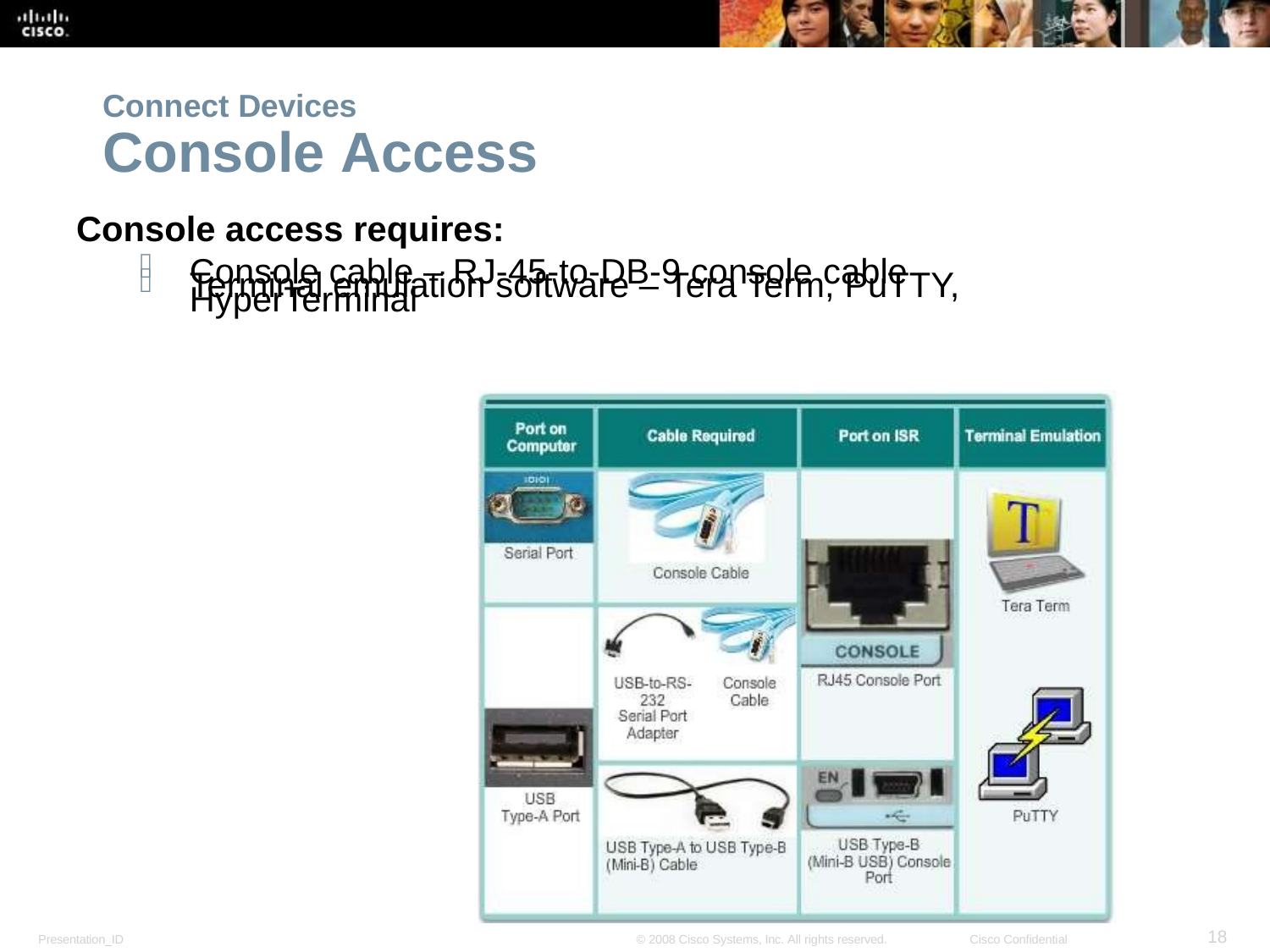

Connect Devices
Console Access
Console access requires:
Console cable – RJ-45-to-DB-9 console cable
Terminal emulation software – Tera Term, PuTTY,  HyperTerminal

18
Presentation_ID
© 2008 Cisco Systems, Inc. All rights reserved.
Cisco Confidential